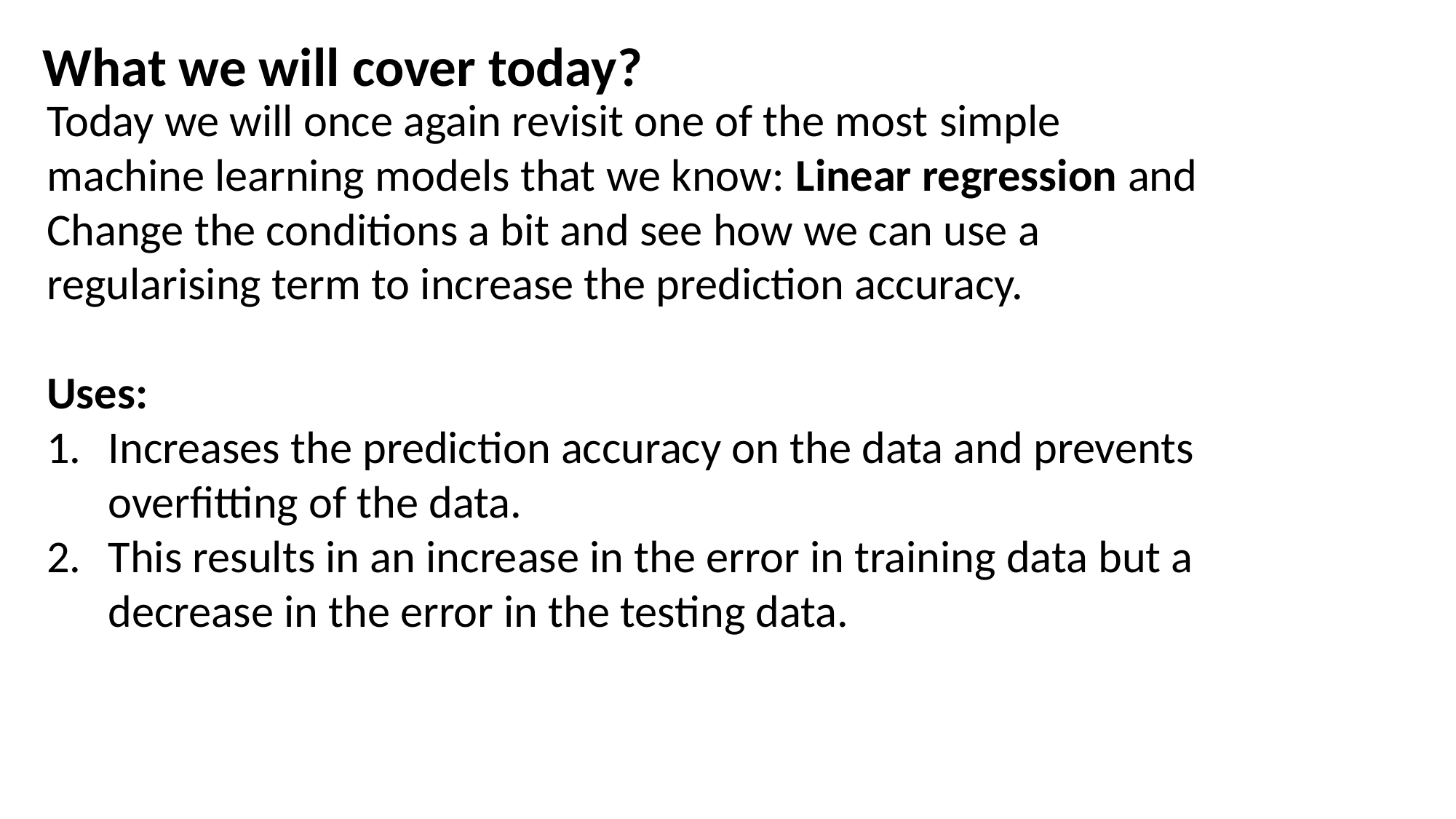

What we will cover today?
Today we will once again revisit one of the most simple machine learning models that we know: Linear regression and
Change the conditions a bit and see how we can use a regularising term to increase the prediction accuracy.

Uses:
Increases the prediction accuracy on the data and prevents overfitting of the data.
This results in an increase in the error in training data but a decrease in the error in the testing data.